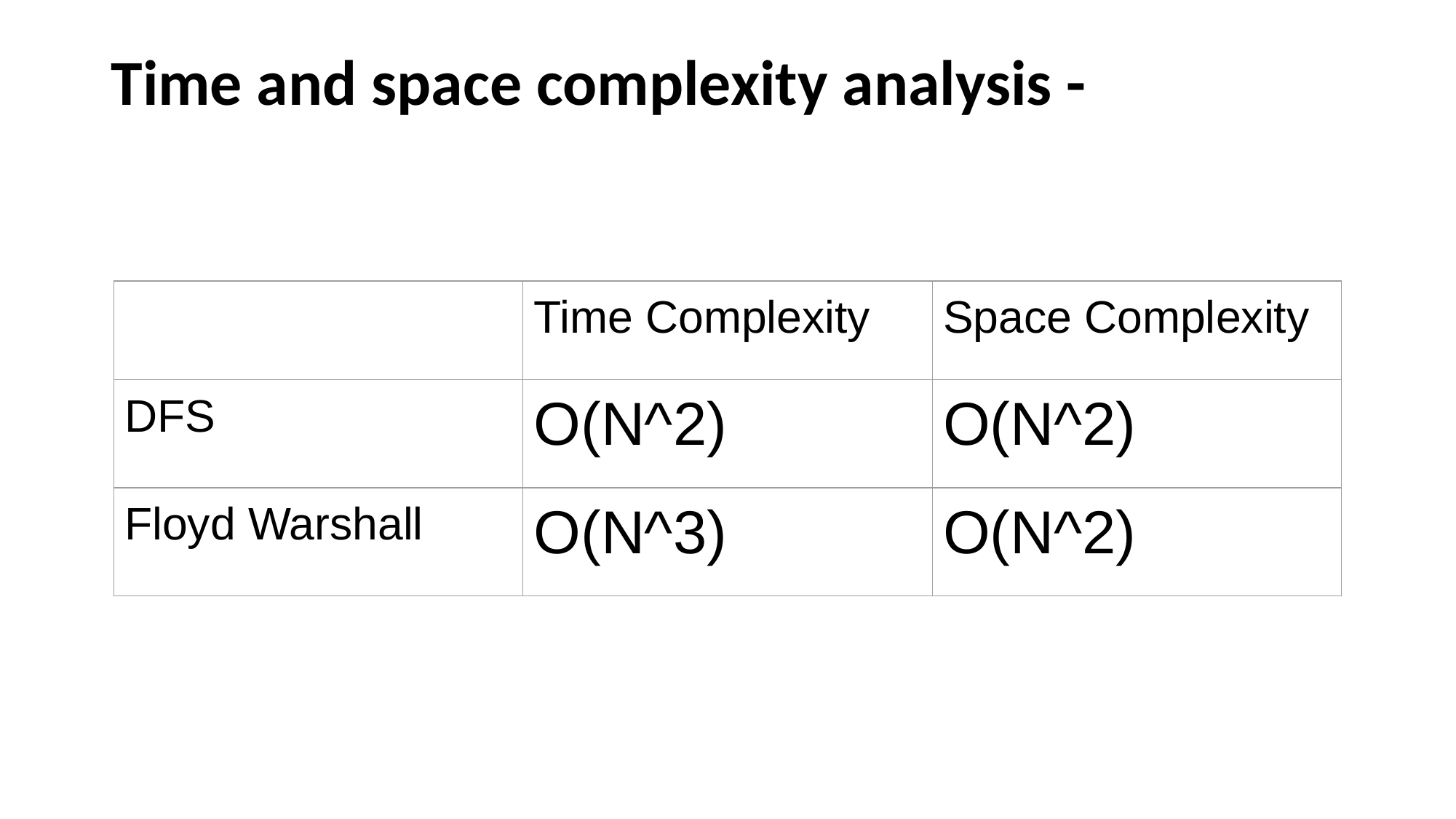

# Time and space complexity analysis -
|  | Time Complexity | Space Complexity |
| --- | --- | --- |
| DFS | O(N^2) | O(N^2) |
| Floyd Warshall | O(N^3) | O(N^2) |